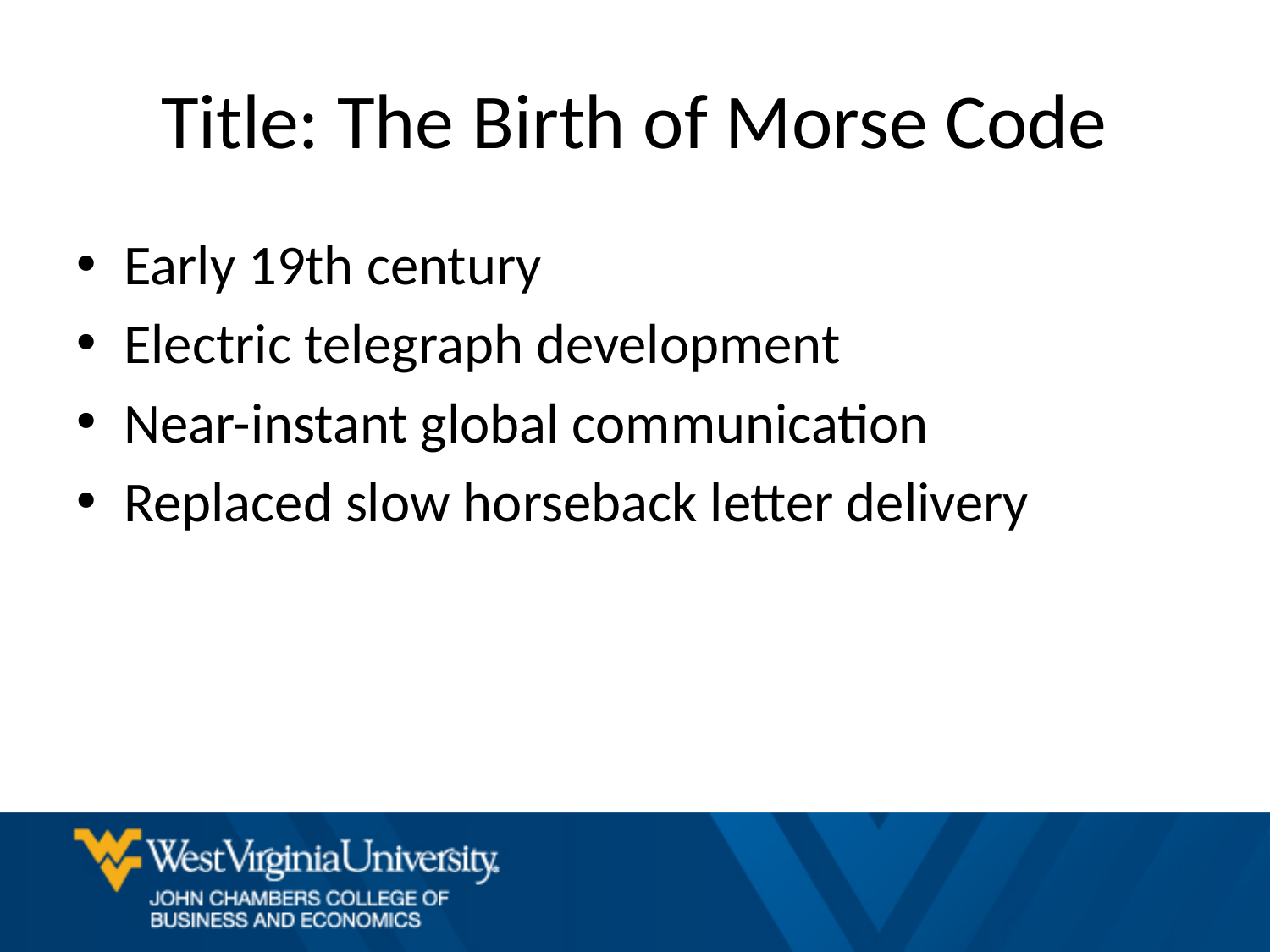

# Title: The Birth of Morse Code
Early 19th century
Electric telegraph development
Near-instant global communication
Replaced slow horseback letter delivery